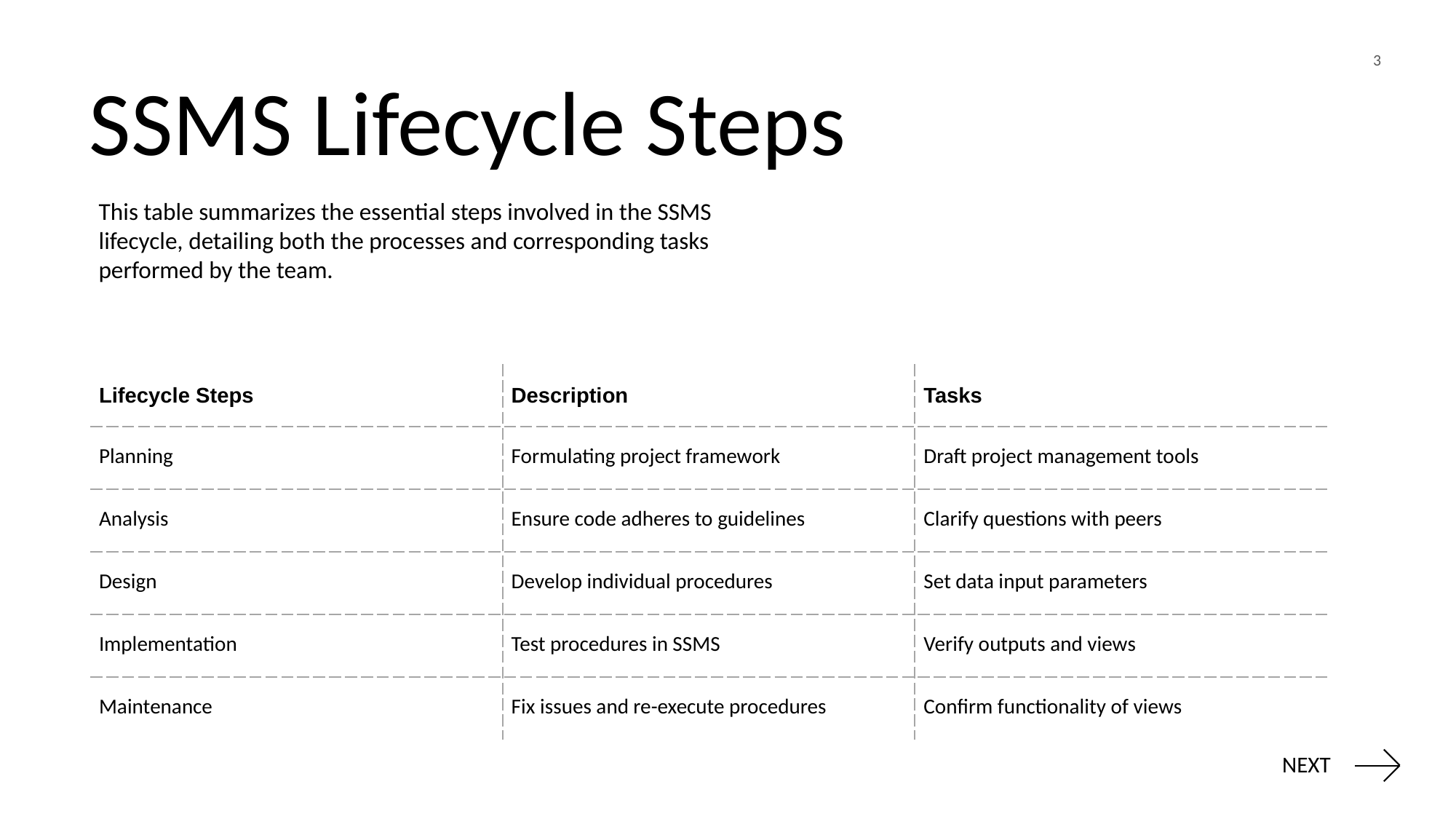

3
SSMS Lifecycle Steps
This table summarizes the essential steps involved in the SSMS lifecycle, detailing both the processes and corresponding tasks performed by the team.
| Lifecycle Steps | Description | Tasks |
| --- | --- | --- |
| Planning | Formulating project framework | Draft project management tools |
| Analysis | Ensure code adheres to guidelines | Clarify questions with peers |
| Design | Develop individual procedures | Set data input parameters |
| Implementation | Test procedures in SSMS | Verify outputs and views |
| Maintenance | Fix issues and re-execute procedures | Confirm functionality of views |